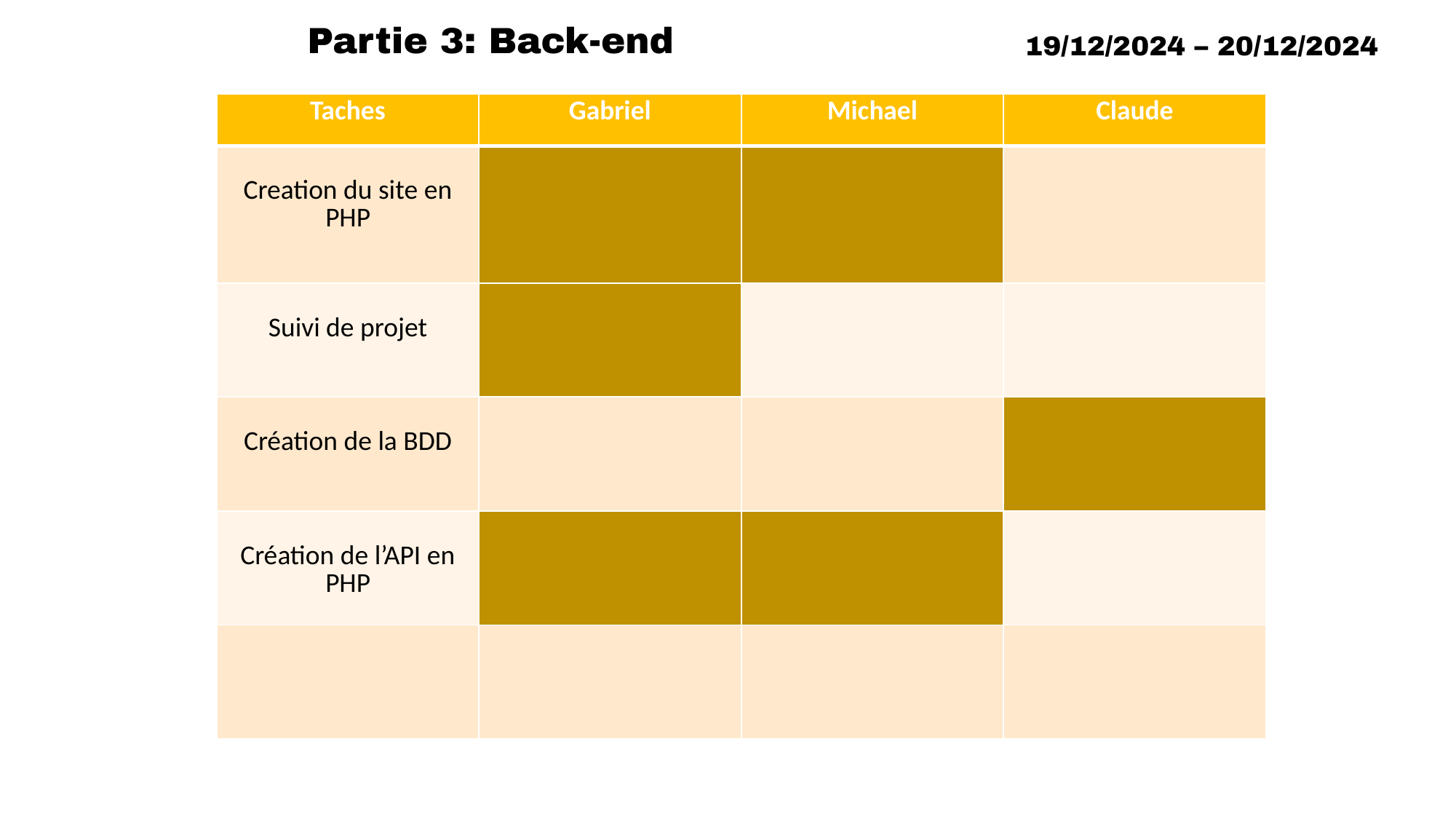

Partie 3: Back-end
19/12/2024 – 20/12/2024
| Taches | Gabriel | Michael | Claude |
| --- | --- | --- | --- |
| Creation du site en PHP |  |  |  |
| Suivi de projet |  |  |  |
| Création de la BDD |  |  |  |
| Création de l’API en PHP |  |  |  |
|  |  |  |  |